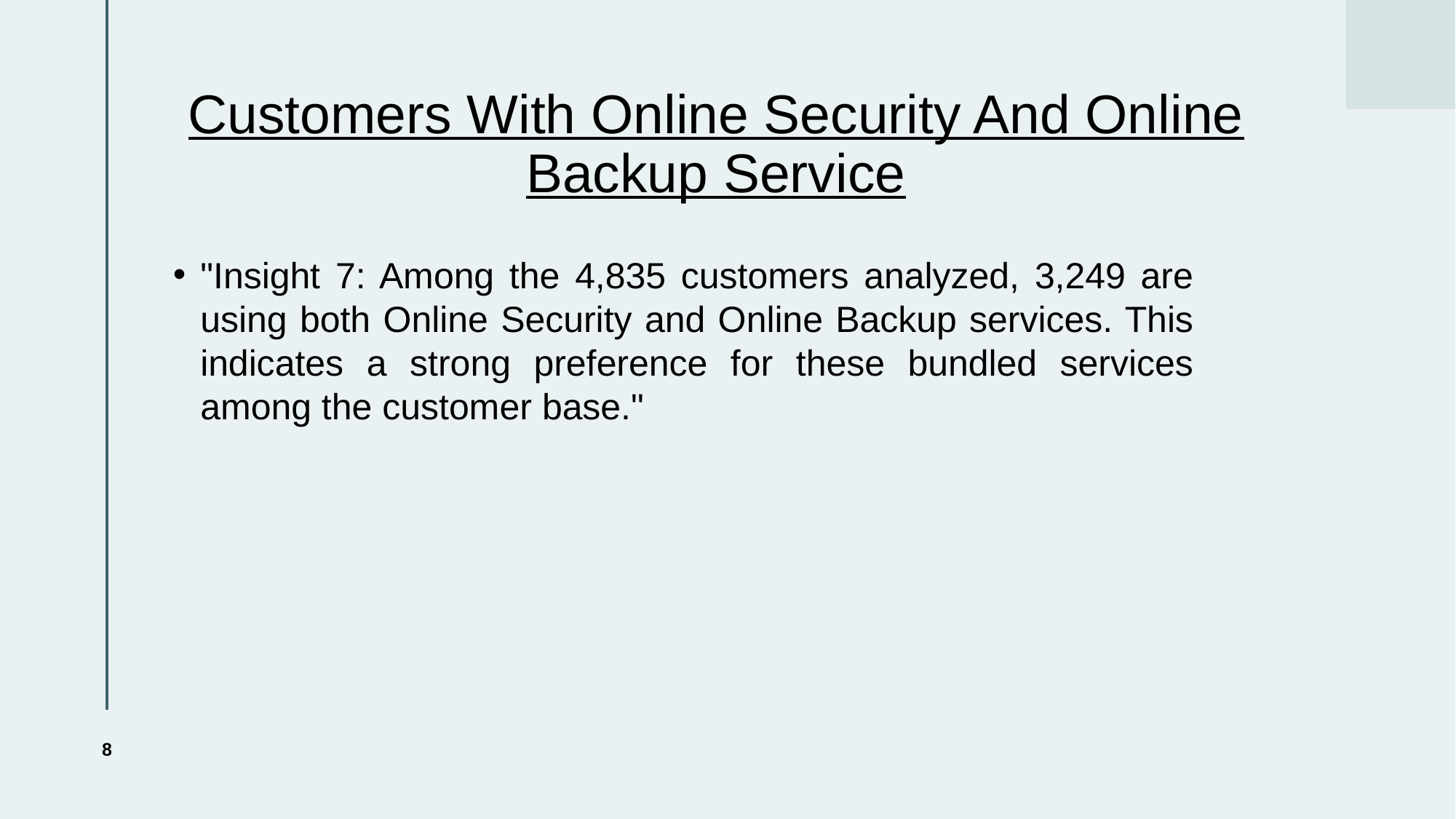

# Customers With Online Security And Online Backup Service
"Insight 7: Among the 4,835 customers analyzed, 3,249 are using both Online Security and Online Backup services. This indicates a strong preference for these bundled services among the customer base."
8